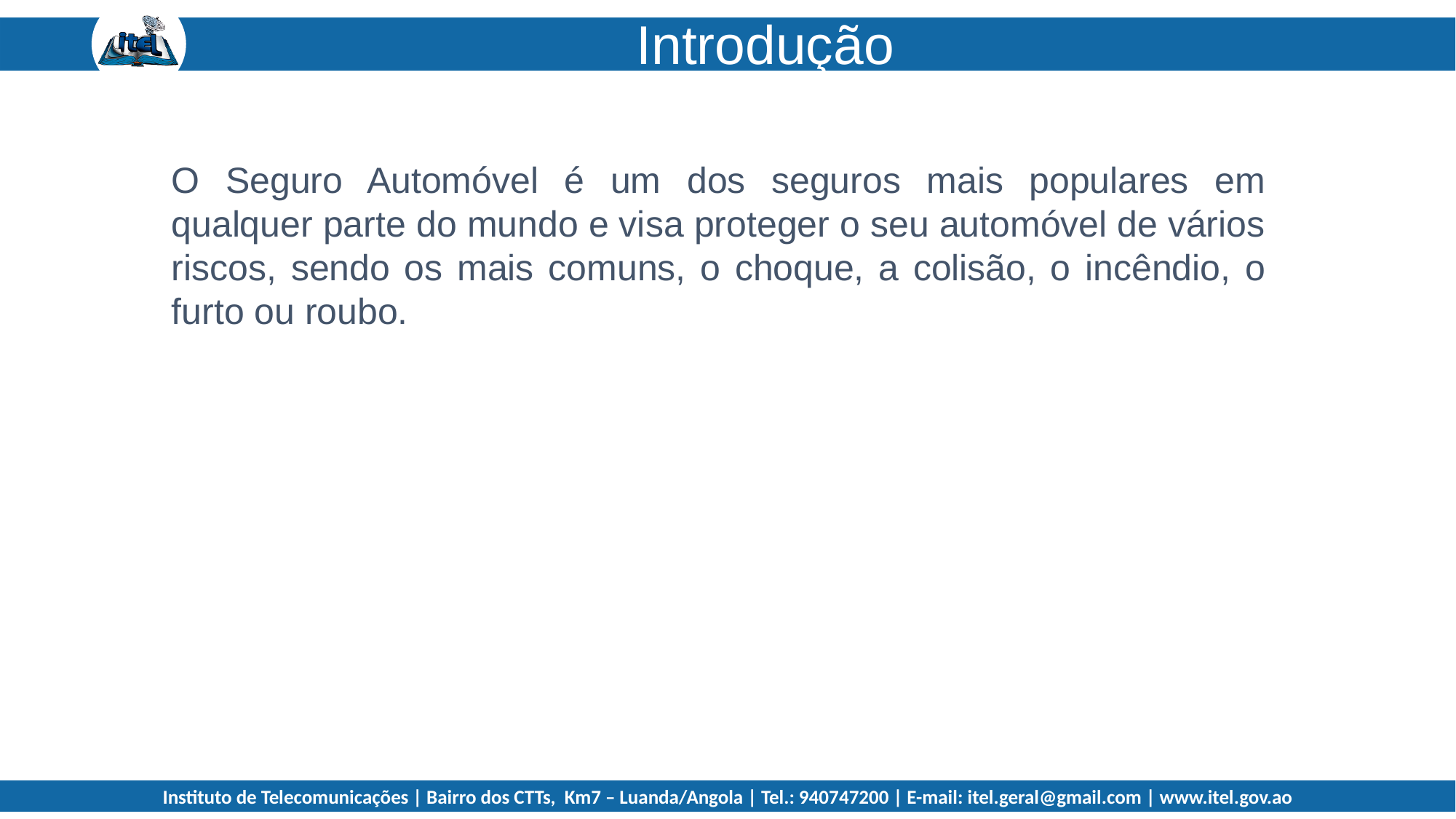

Introdução
#
O Seguro Automóvel é um dos seguros mais populares em qualquer parte do mundo e visa proteger o seu automóvel de vários riscos, sendo os mais comuns, o choque, a colisão, o incêndio, o furto ou roubo.